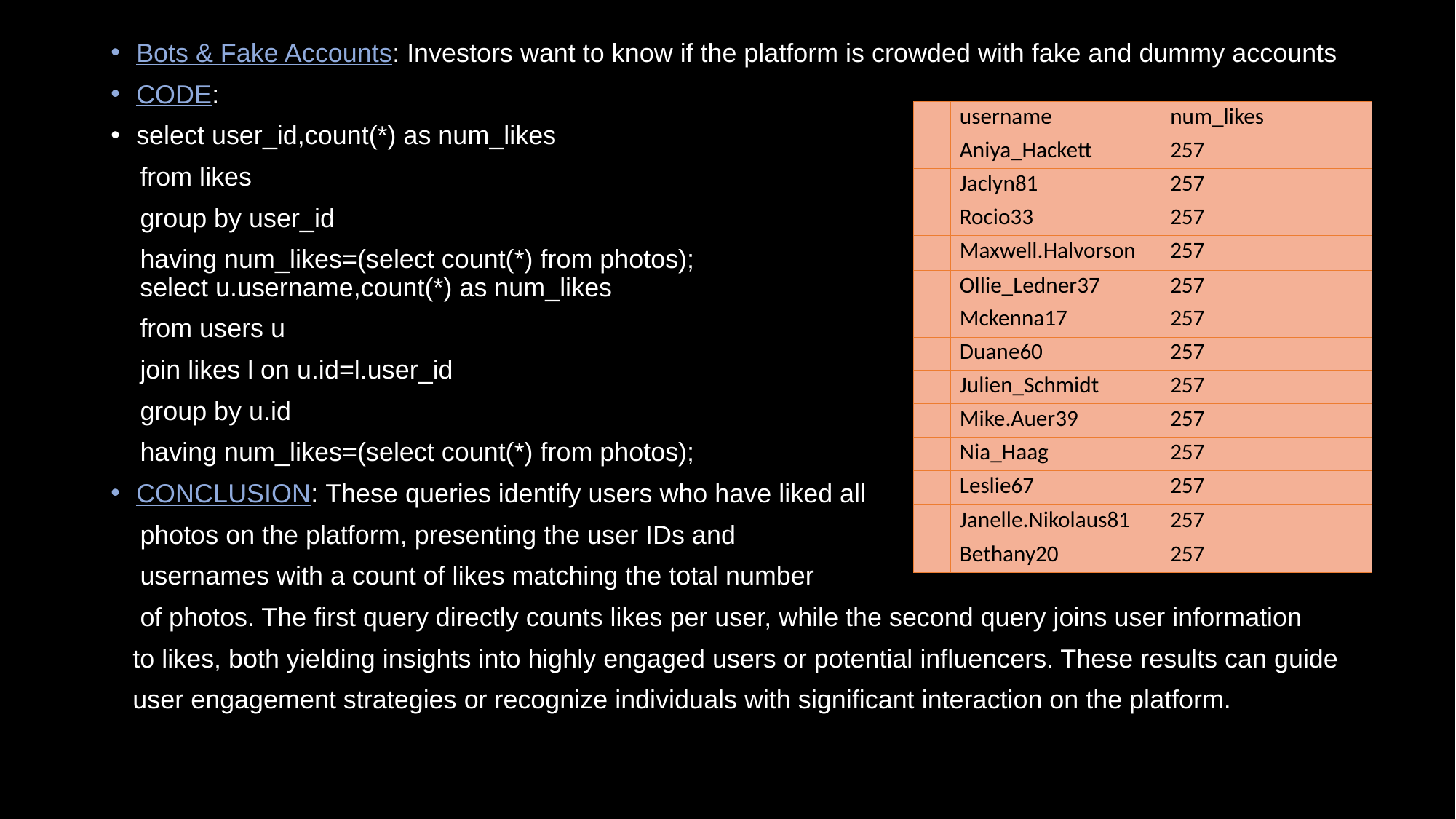

Bots & Fake Accounts: Investors want to know if the platform is crowded with fake and dummy accounts
CODE:
select user_id,count(*) as num_likes
    from likes
    group by user_id
    having num_likes=(select count(*) from photos);
    select u.username,count(*) as num_likes
    from users u
    join likes l on u.id=l.user_id
    group by u.id
    having num_likes=(select count(*) from photos);
CONCLUSION: These queries identify users who have liked all
    photos on the platform, presenting the user IDs and
    usernames with a count of likes matching the total number
    of photos. The first query directly counts likes per user, while the second query joins user information
   to likes, both yielding insights into highly engaged users or potential influencers. These results can guide
   user engagement strategies or recognize individuals with significant interaction on the platform.
|  | username | num\_likes |
| --- | --- | --- |
|  | Aniya\_Hackett | 257 |
|  | Jaclyn81 | 257 |
|  | Rocio33 | 257 |
|  | Maxwell.Halvorson | 257 |
|  | Ollie\_Ledner37 | 257 |
|  | Mckenna17 | 257 |
|  | Duane60 | 257 |
|  | Julien\_Schmidt | 257 |
|  | Mike.Auer39 | 257 |
|  | Nia\_Haag | 257 |
|  | Leslie67 | 257 |
|  | Janelle.Nikolaus81 | 257 |
|  | Bethany20 | 257 |